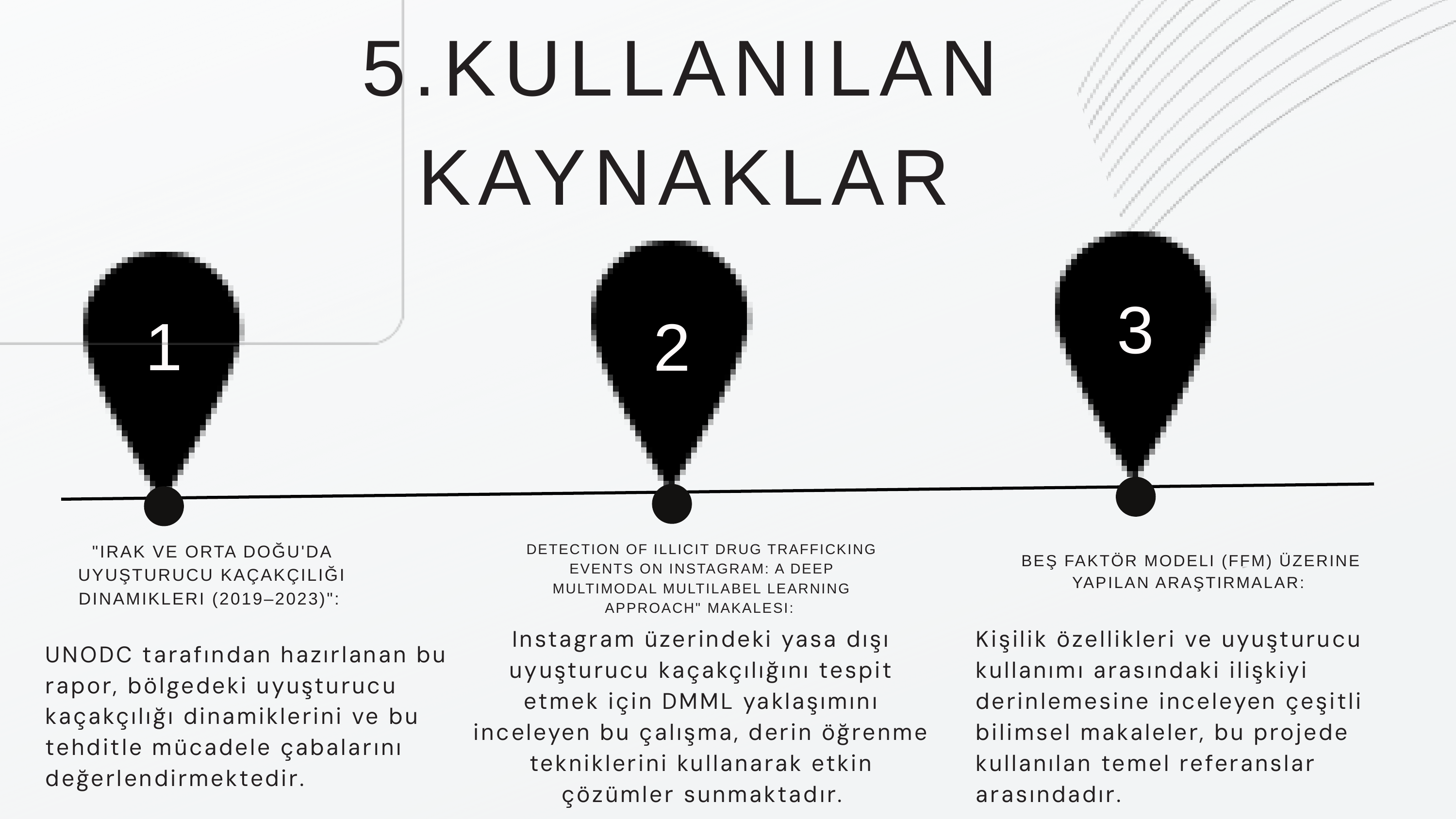

5.KULLANILAN KAYNAKLAR

3
1
2
2

"IRAK VE ORTA DOĞU'DA UYUŞTURUCU KAÇAKÇILIĞI DINAMIKLERI (2019–2023)":
DETECTION OF ILLICIT DRUG TRAFFICKING EVENTS ON INSTAGRAM: A DEEP MULTIMODAL MULTILABEL LEARNING APPROACH" MAKALESI:
BEŞ FAKTÖR MODELI (FFM) ÜZERINE YAPILAN ARAŞTIRMALAR:
Instagram üzerindeki yasa dışı uyuşturucu kaçakçılığını tespit etmek için DMML yaklaşımını inceleyen bu çalışma, derin öğrenme tekniklerini kullanarak etkin çözümler sunmaktadır​​.
Kişilik özellikleri ve uyuşturucu kullanımı arasındaki ilişkiyi derinlemesine inceleyen çeşitli bilimsel makaleler, bu projede kullanılan temel referanslar arasındadır​​.
UNODC tarafından hazırlanan bu rapor, bölgedeki uyuşturucu kaçakçılığı dinamiklerini ve bu tehditle mücadele çabalarını değerlendirmektedir​​.